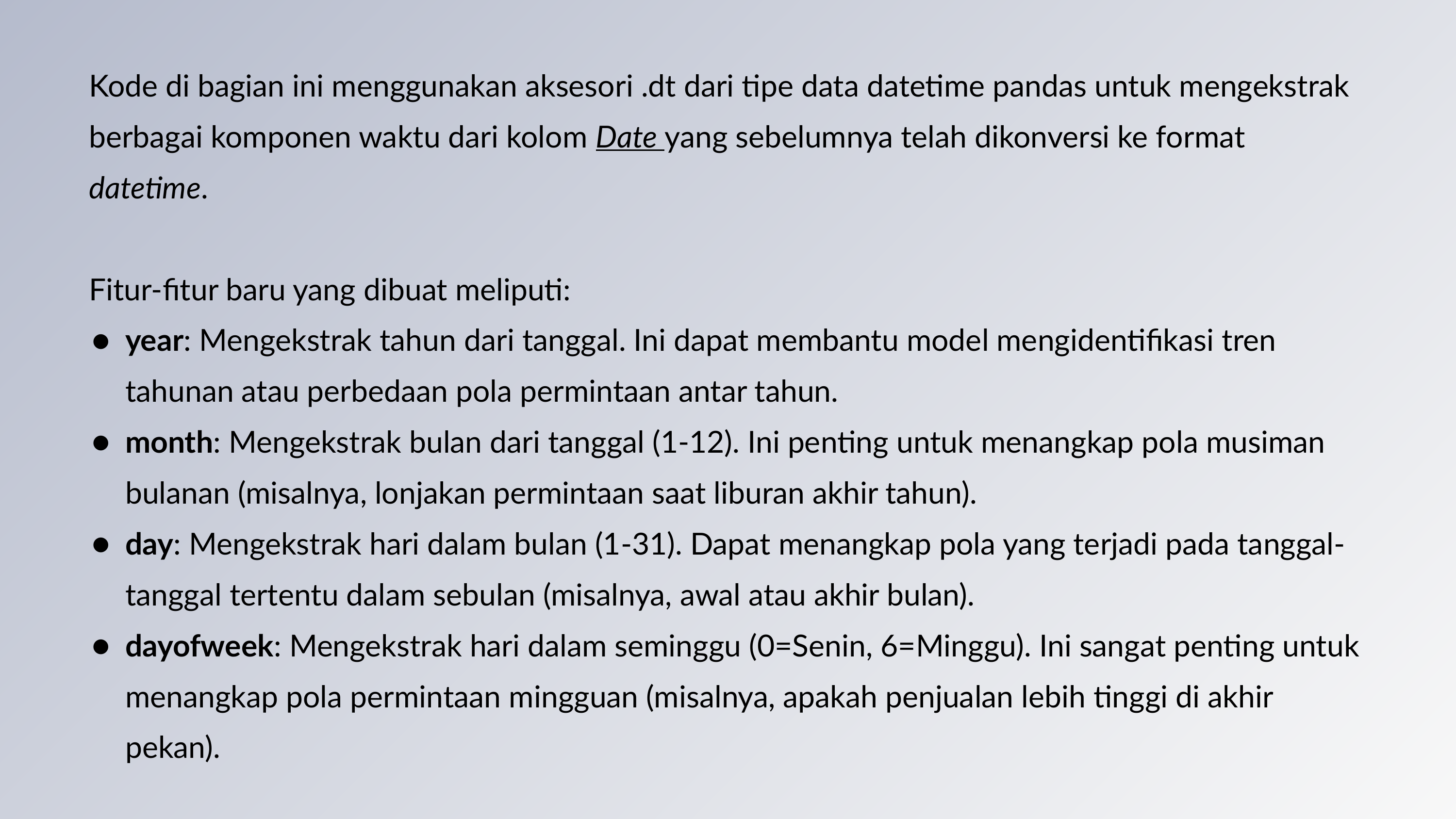

Kode di bagian ini menggunakan aksesori .dt dari tipe data datetime pandas untuk mengekstrak berbagai komponen waktu dari kolom Date yang sebelumnya telah dikonversi ke format datetime.

Fitur-fitur baru yang dibuat meliputi:
year: Mengekstrak tahun dari tanggal. Ini dapat membantu model mengidentifikasi tren tahunan atau perbedaan pola permintaan antar tahun.
month: Mengekstrak bulan dari tanggal (1-12). Ini penting untuk menangkap pola musiman bulanan (misalnya, lonjakan permintaan saat liburan akhir tahun).
day: Mengekstrak hari dalam bulan (1-31). Dapat menangkap pola yang terjadi pada tanggal-tanggal tertentu dalam sebulan (misalnya, awal atau akhir bulan).
dayofweek: Mengekstrak hari dalam seminggu (0=Senin, 6=Minggu). Ini sangat penting untuk menangkap pola permintaan mingguan (misalnya, apakah penjualan lebih tinggi di akhir pekan).